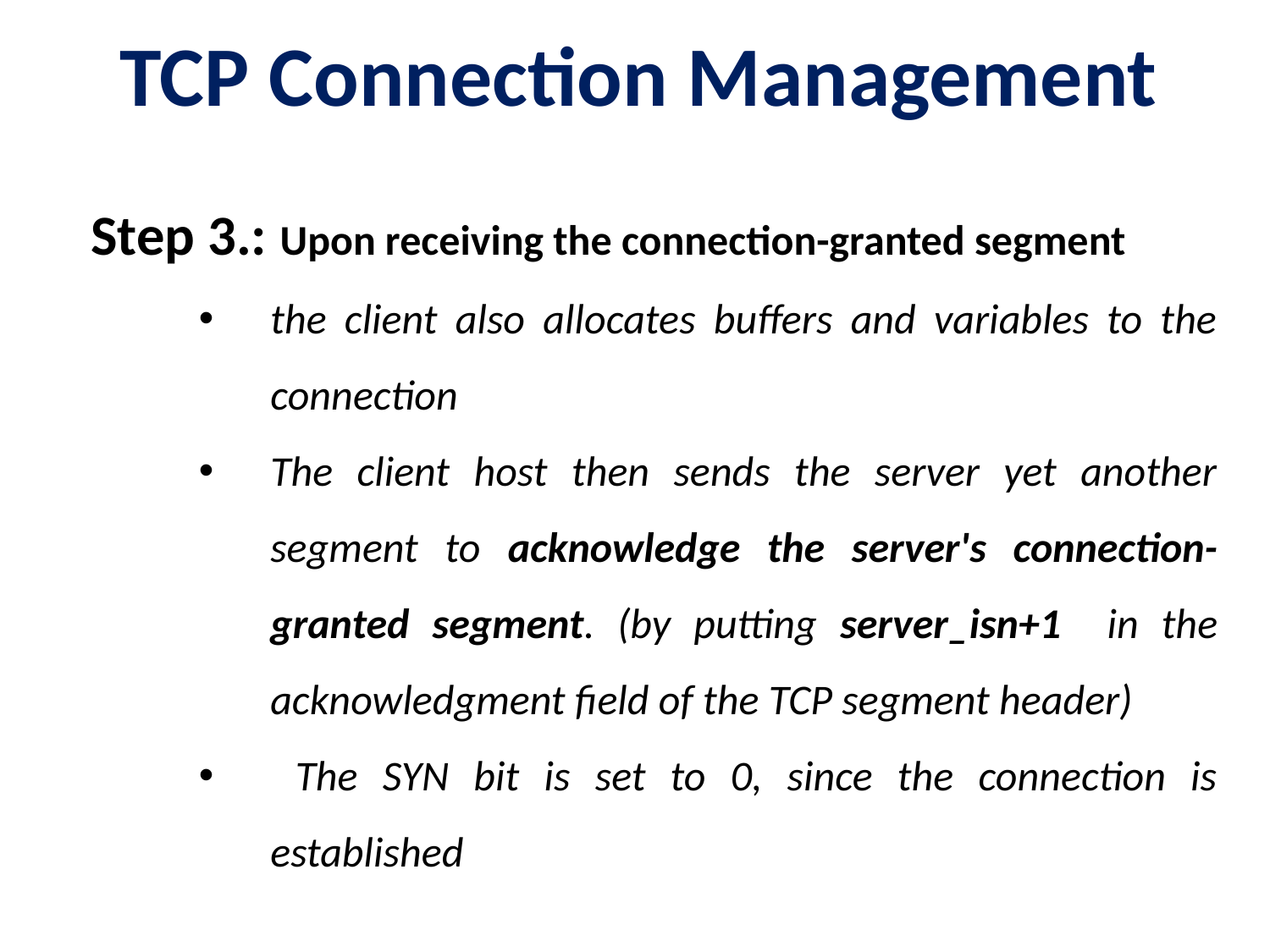

# TCP Connection Management
  Step 3.: Upon receiving the connection-granted segment
the client also allocates buffers and variables to the connection
The client host then sends the server yet another segment to acknowledge the server's connection-granted segment. (by putting server_isn+1  in the acknowledgment field of the TCP segment header)
 The SYN bit is set to 0, since the connection is established